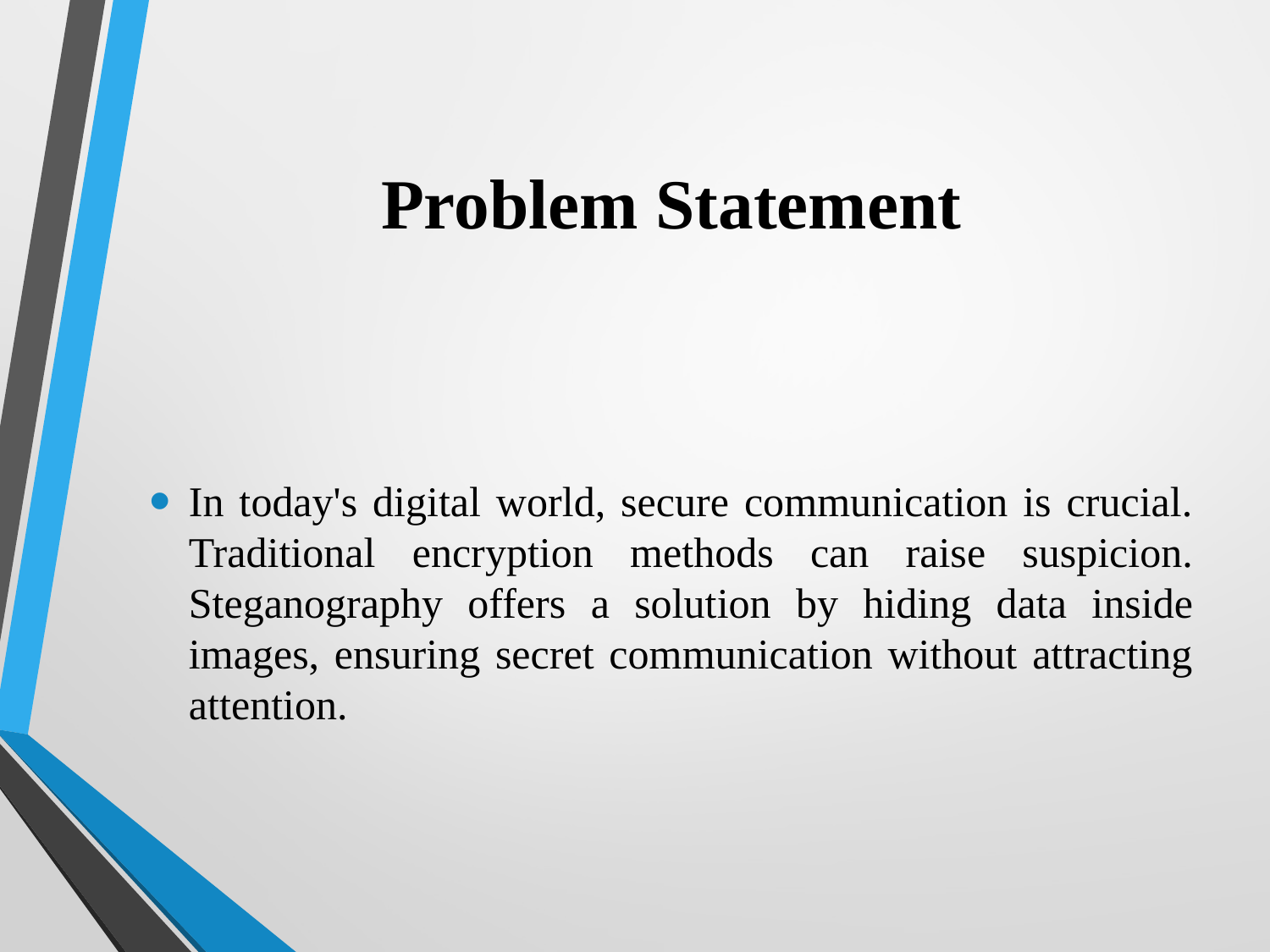

# Problem Statement
In today's digital world, secure communication is crucial. Traditional encryption methods can raise suspicion. Steganography offers a solution by hiding data inside images, ensuring secret communication without attracting attention.